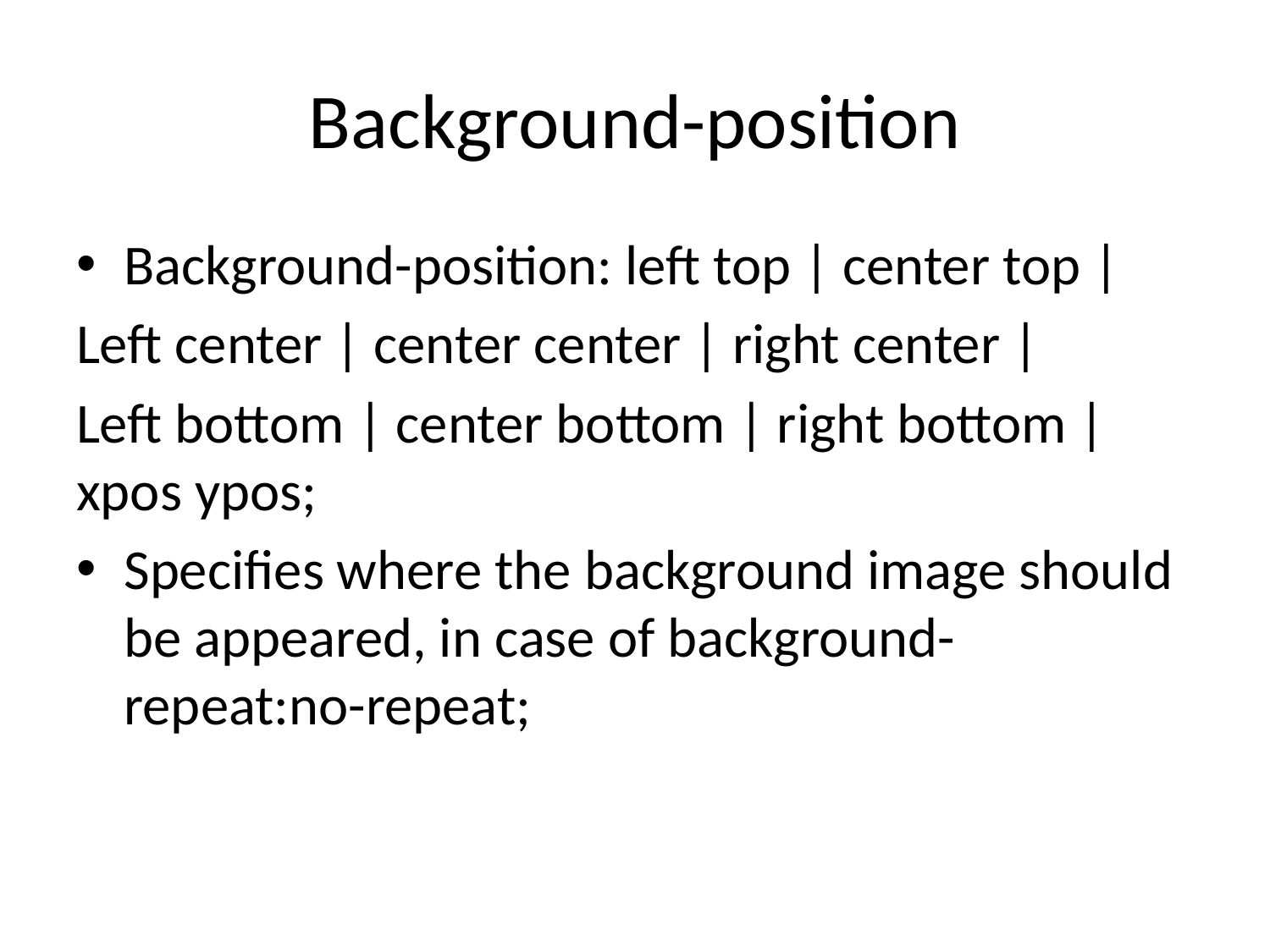

# Background-position
Background-position: left top | center top |
Left center | center center | right center |
Left bottom | center bottom | right bottom |xpos ypos;
Specifies where the background image should be appeared, in case of background-repeat:no-repeat;